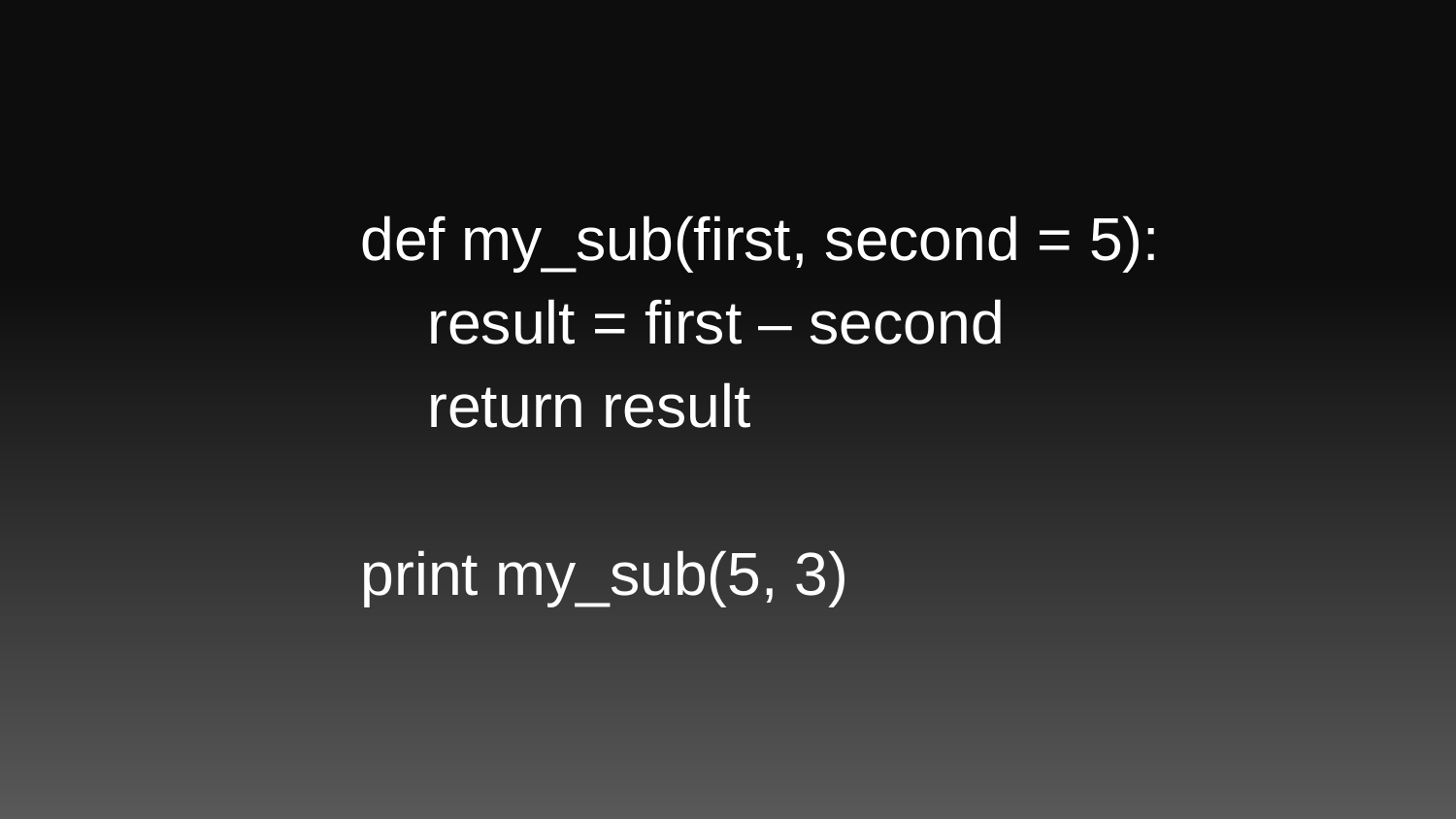

def my_sub(first, second = 5):
    result = first – second
    return result

print my_sub(5, 3)